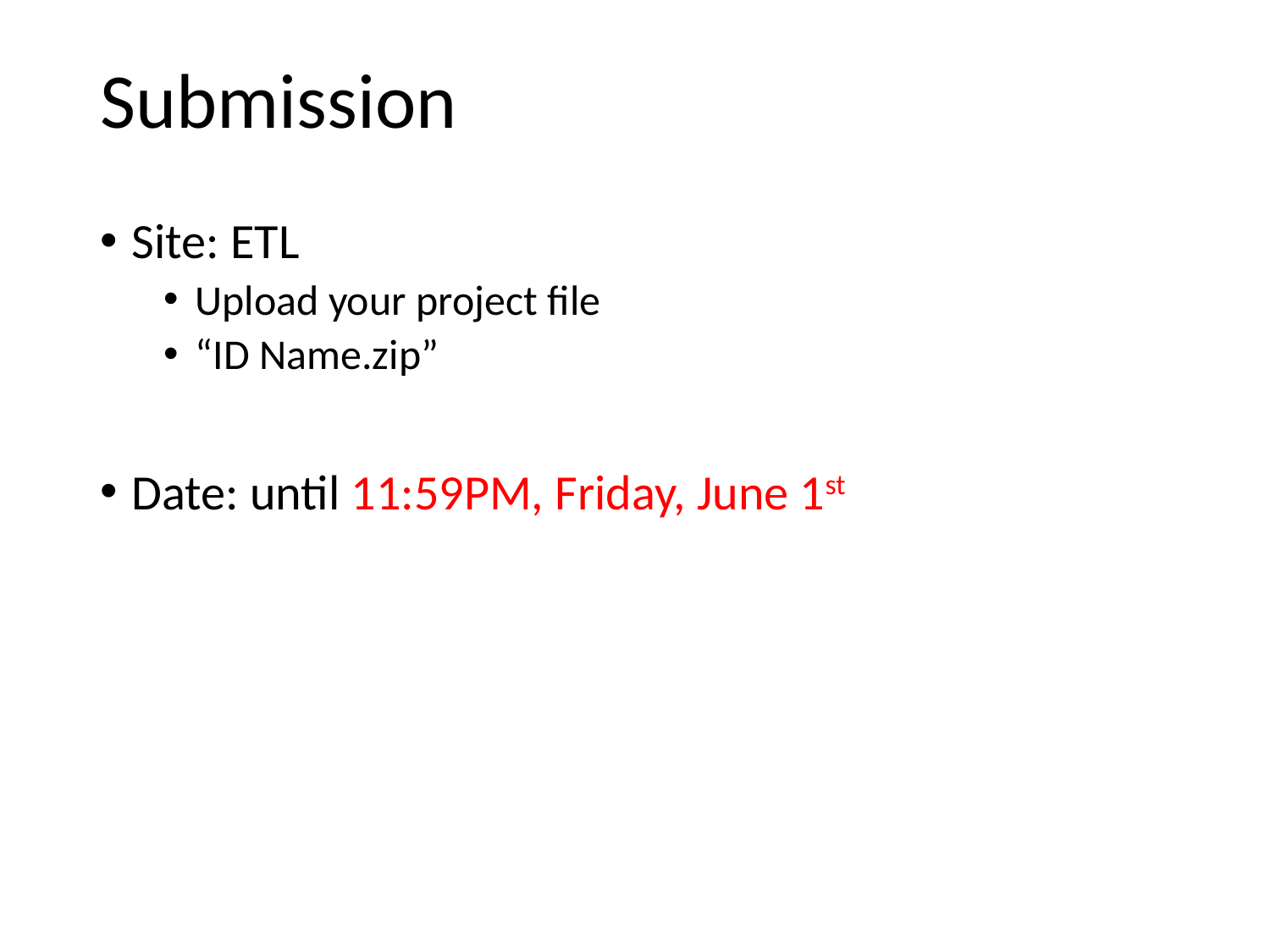

# Submission
Site: ETL
Upload your project file
“ID Name.zip”

Date: until 11:59PM, Friday, June 1st